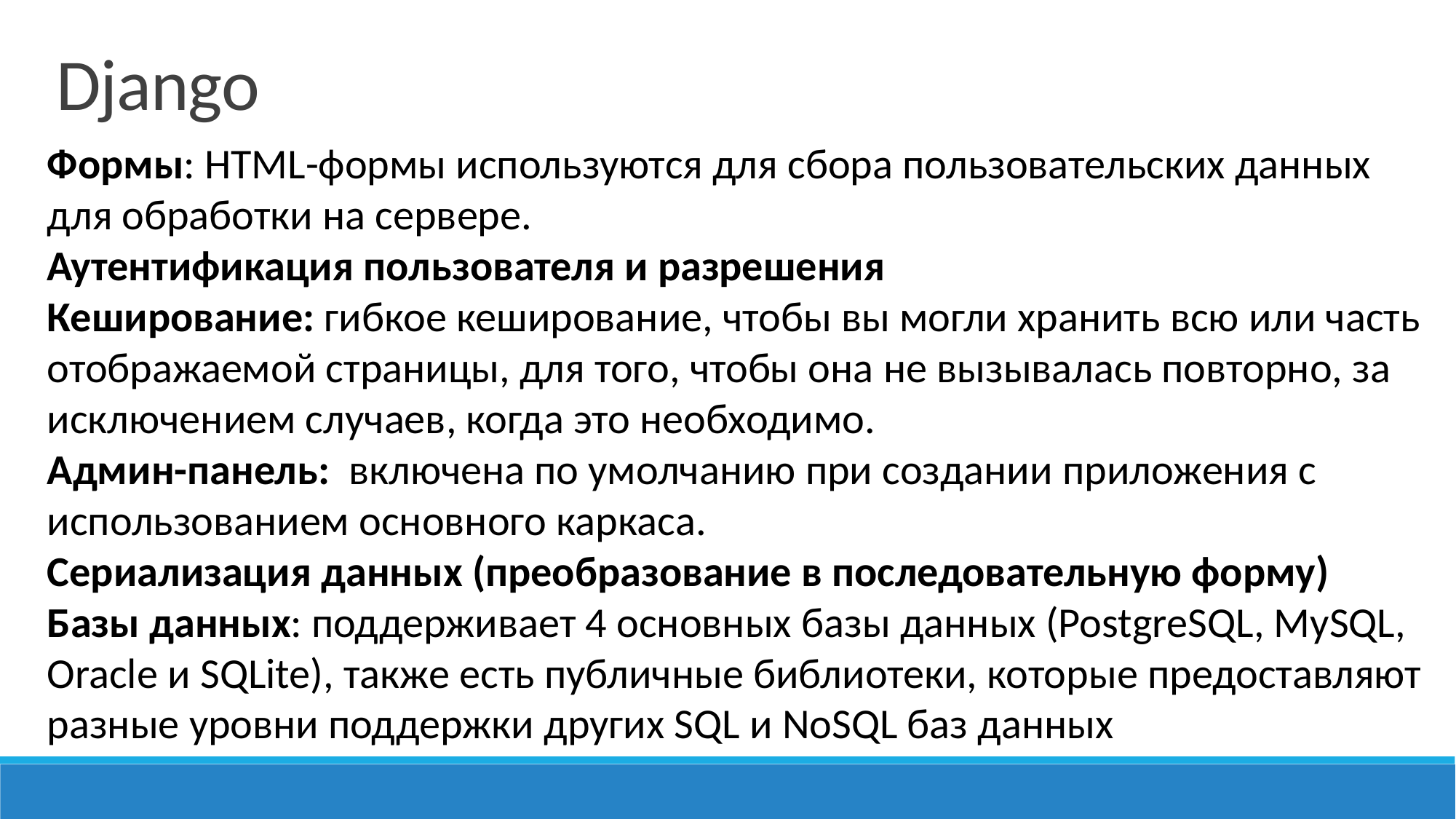

Django
Формы: HTML-формы используются для сбора пользовательских данных для обработки на сервере.
Аутентификация пользователя и разрешения
Кеширование: гибкое кеширование, чтобы вы могли хранить всю или часть отображаемой страницы, для того, чтобы она не вызывалась повторно, за исключением случаев, когда это необходимо.
Админ-панель:  включена по умолчанию при создании приложения с использованием основного каркаса.
Сериализация данных (преобразование в последовательную форму)
Базы данных: поддерживает 4 основных базы данных (PostgreSQL, MySQL, Oracle и SQLite), также есть публичные библиотеки, которые предоставляют разные уровни поддержки других SQL и NoSQL баз данных